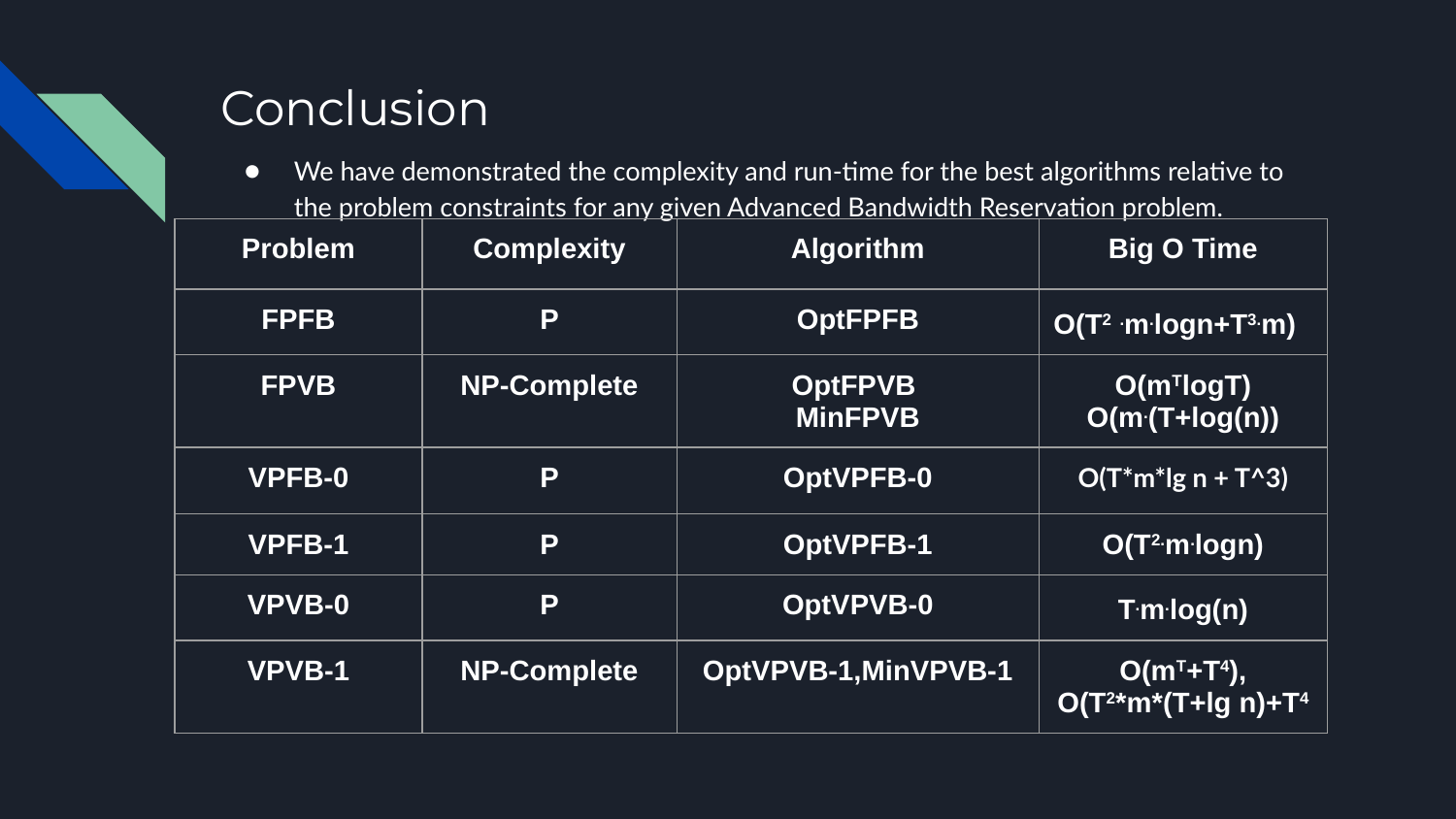

# Conclusion
We have demonstrated the complexity and run-time for the best algorithms relative to the problem constraints for any given Advanced Bandwidth Reservation problem.
| Problem | Complexity | Algorithm | Big O Time |
| --- | --- | --- | --- |
| FPFB | P | OptFPFB | O(T2 .m.logn+T3.m) |
| FPVB | NP-Complete | OptFPVB MinFPVB | O(mTlogT) O(m.(T+log(n)) |
| VPFB-0 | P | OptVPFB-0 | O(T\*m\*lg n + T^3) |
| VPFB-1 | P | OptVPFB-1 | O(T2.m.logn) |
| VPVB-0 | P | OptVPVB-0 | T.m.log(n) |
| VPVB-1 | NP-Complete | OptVPVB-1,MinVPVB-1 | O(mT+T4), O(T2\*m\*(T+lg n)+T4 |